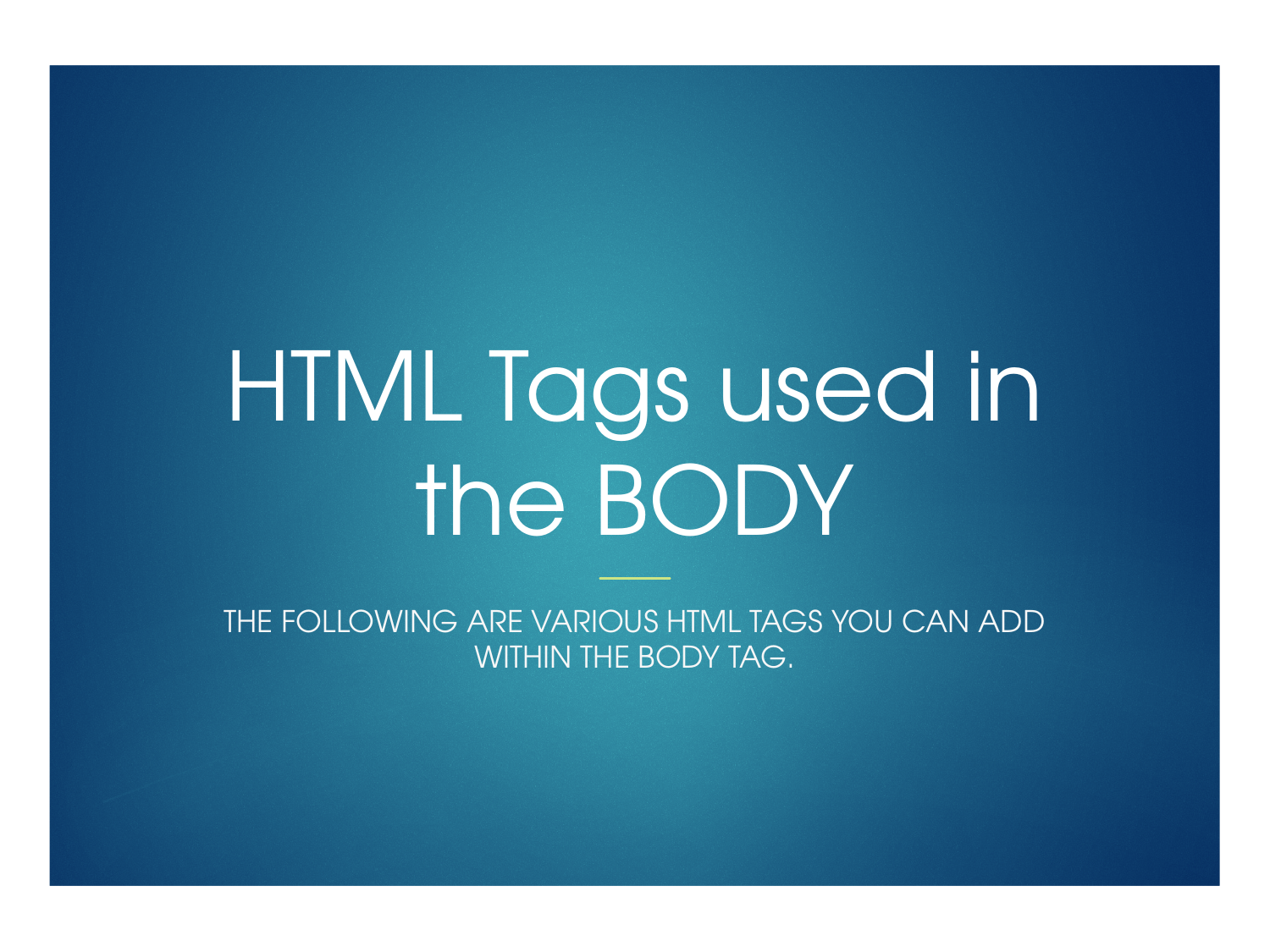

# HTML Tags used in the BODY
The following are various HTML Tags you can add within the body tag.